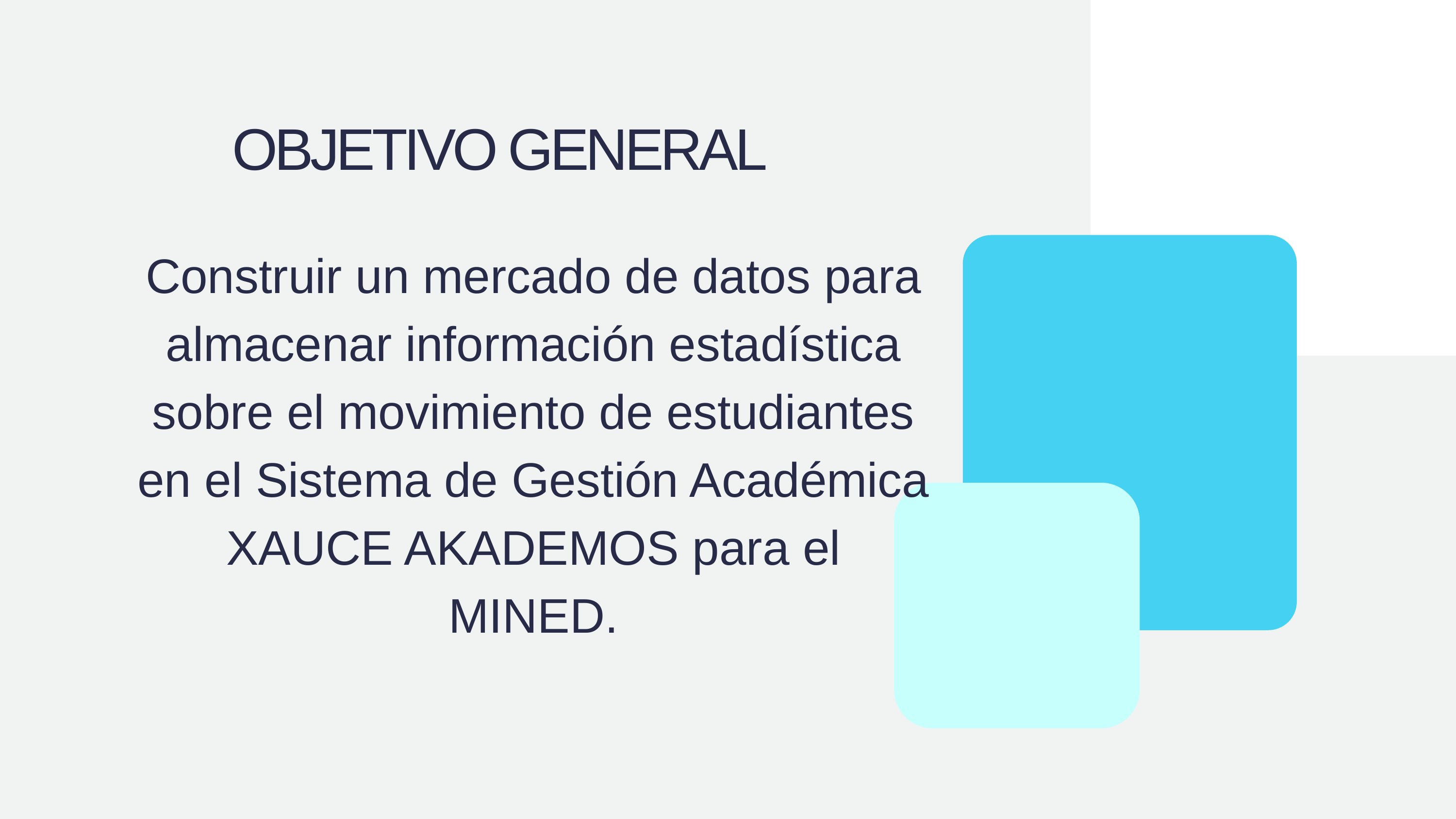

OBJETIVO GENERAL

Construir un mercado de datos para almacenar información estadística sobre el movimiento de estudiantes en el Sistema de Gestión Académica XAUCE AKADEMOS para el MINED.